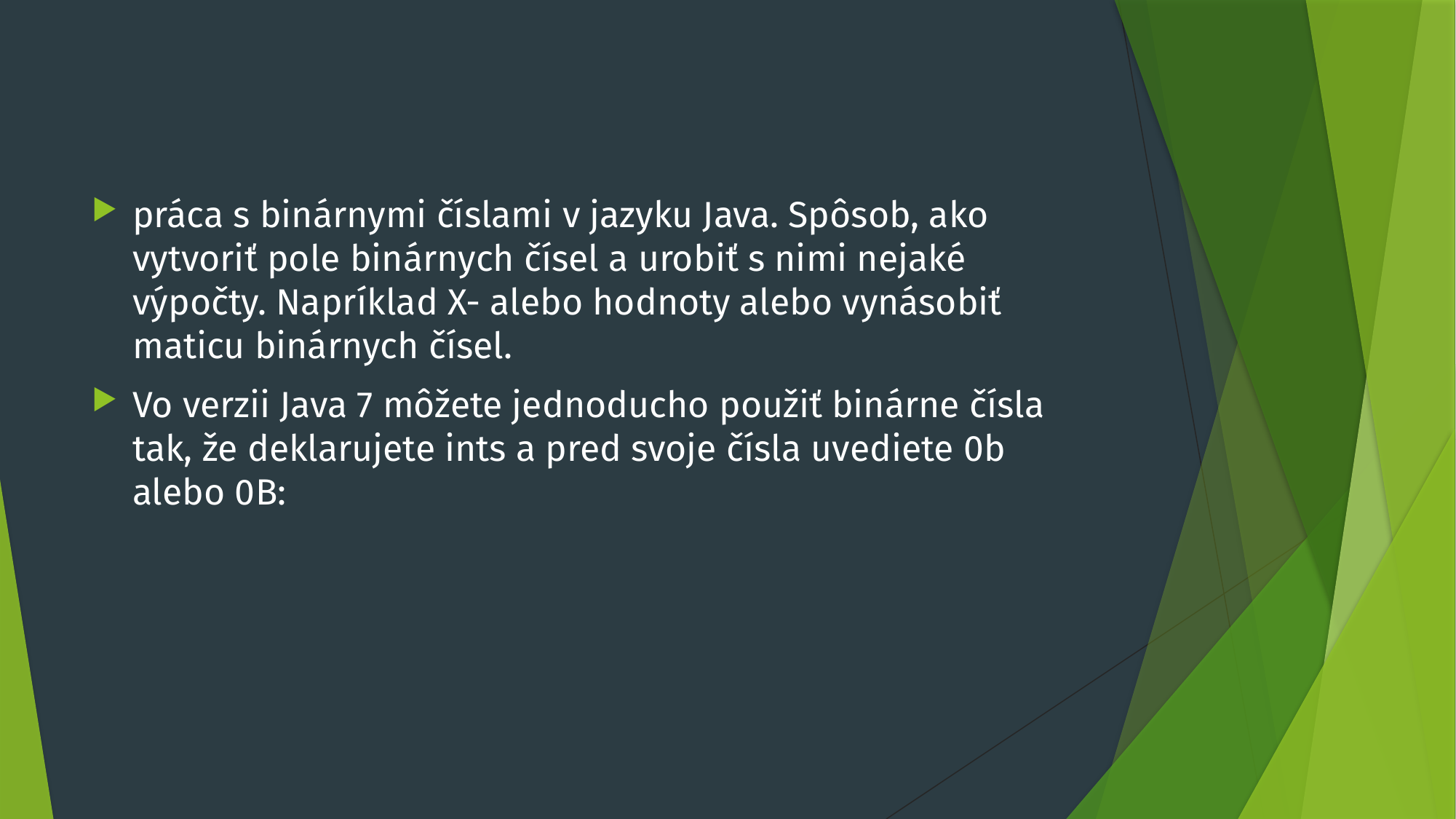

#
práca s binárnymi číslami v jazyku Java. Spôsob, ako vytvoriť pole binárnych čísel a urobiť s nimi nejaké výpočty. Napríklad X- alebo hodnoty alebo vynásobiť maticu binárnych čísel.
Vo verzii Java 7 môžete jednoducho použiť binárne čísla tak, že deklarujete ints a pred svoje čísla uvediete 0b alebo 0B: